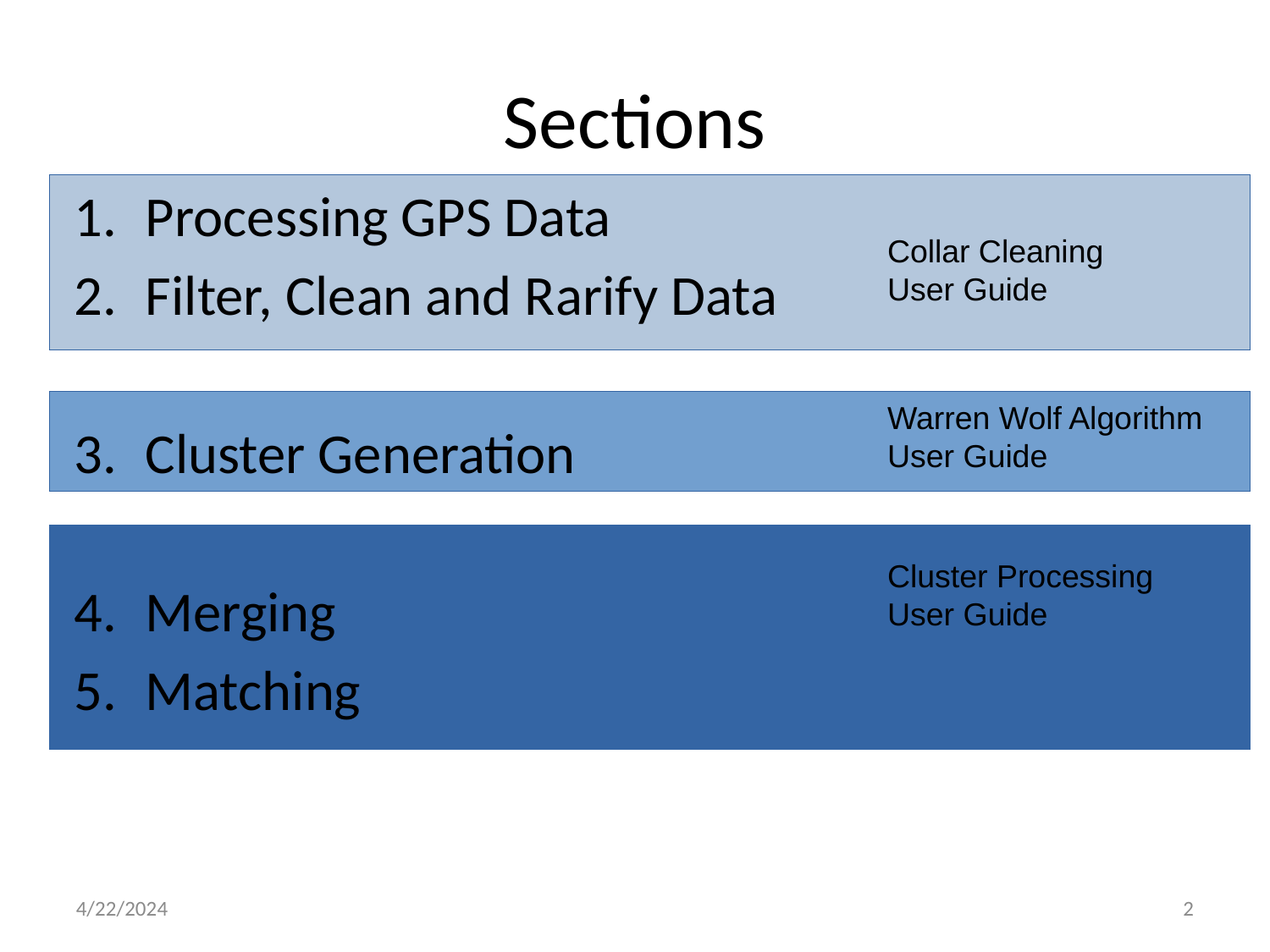

# Sections

Processing GPS Data
Filter, Clean and Rarify Data

Cluster Generation

Merging
Matching
Collar Cleaning
User Guide

Warren Wolf Algorithm
User Guide

Cluster Processing
User Guide
4/22/2024

2